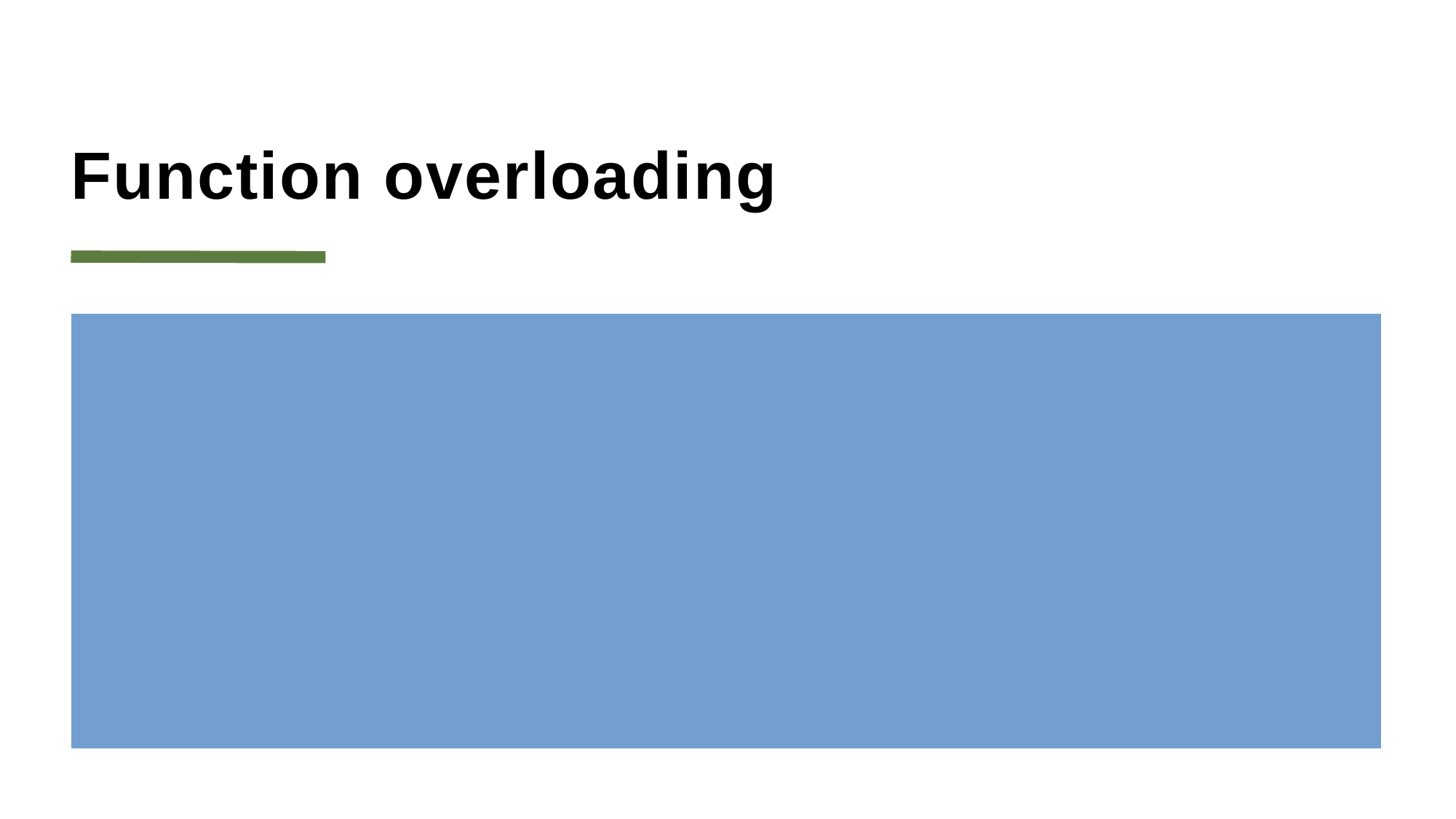

# Function overloading
Multiple functions with same name but input arguments must change
If we create ambiguity, then compiler will let us know we should resolve.
Look at a04overloading.cpp